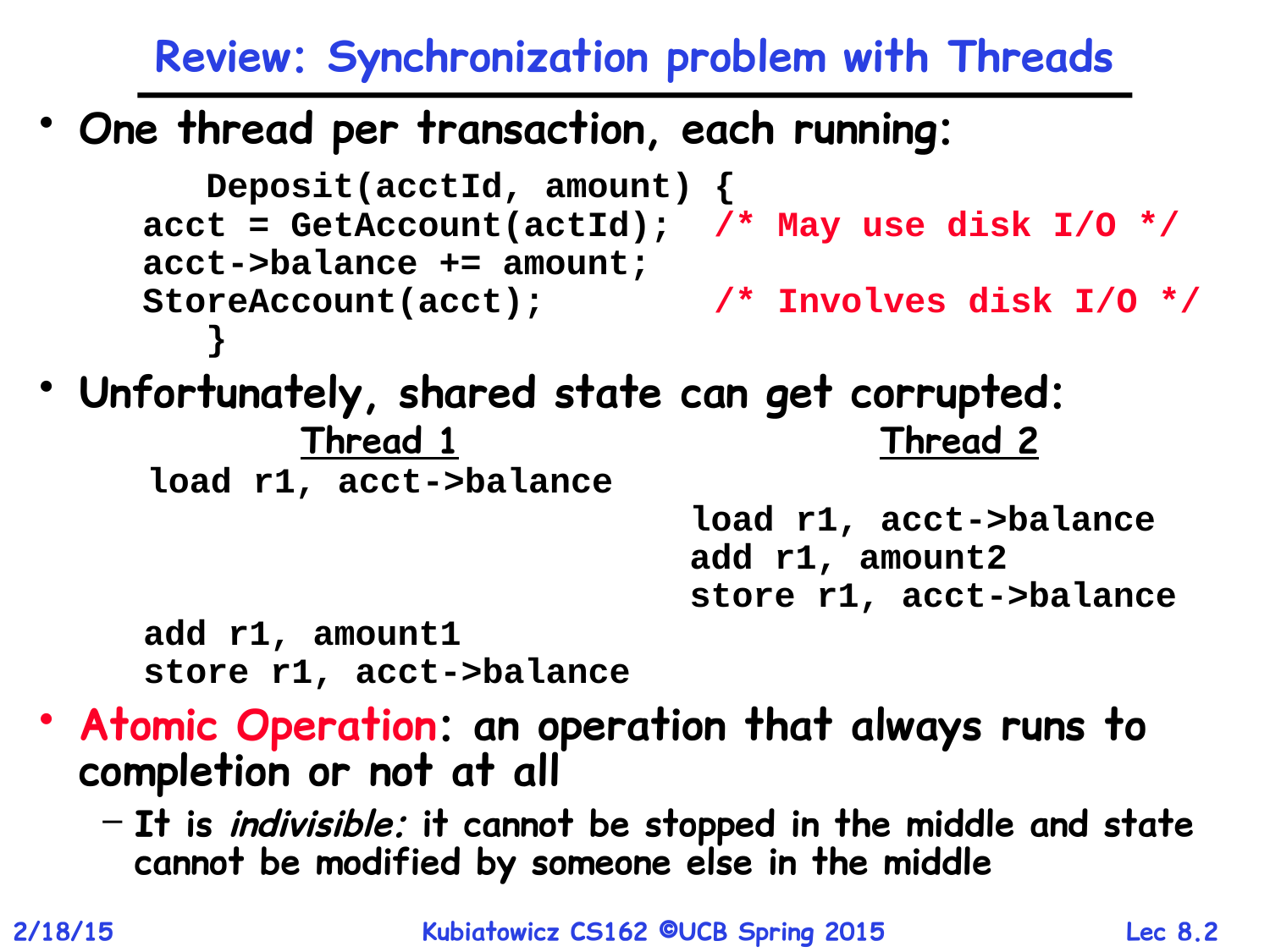

# Review: Synchronization problem with Threads
One thread per transaction, each running:
		Deposit(acctId, amount) {
   acct = GetAccount(actId);	/* May use disk I/O */
   acct->balance += amount;
   StoreAccount(acct); 		/* Involves disk I/O */
	}
Unfortunately, shared state can get corrupted:
		Thread 1		Thread 2
		load r1, acct->balance
			load r1, acct->balance
			add r1, amount2
			store r1, acct->balance
	add r1, amount1
	store r1, acct->balance
Atomic Operation: an operation that always runs to completion or not at all
It is indivisible: it cannot be stopped in the middle and state cannot be modified by someone else in the middle